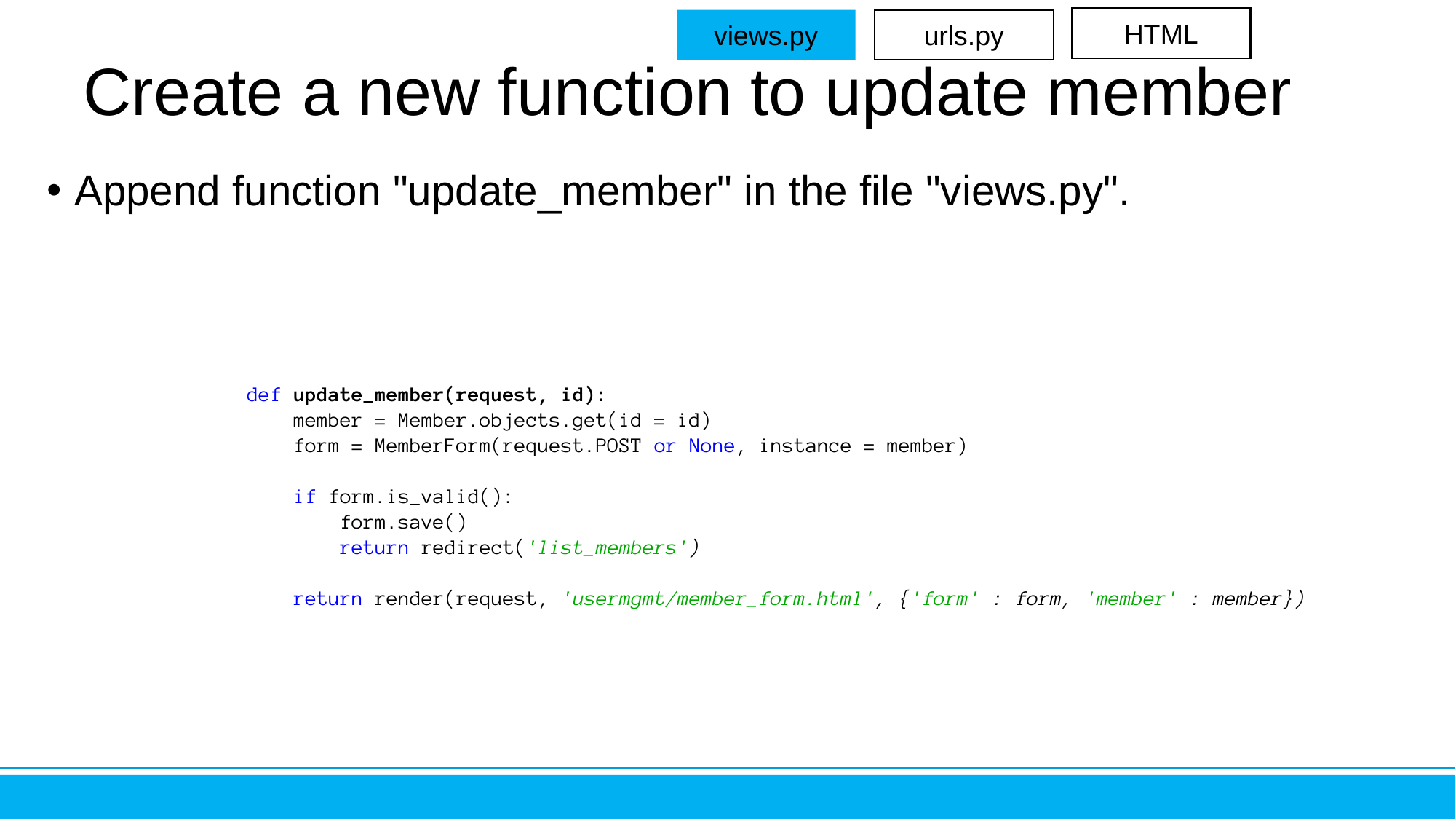

HTML
views.py
urls.py
# Create a new function to update member
Append function "update_member" in the file "views.py".

def update_member(request, id):
    member = Member.objects.get(id = id)
    form = MemberForm(request.POST or None, instance = member)

    if form.is_valid():
        form.save()
        return redirect('list_members')

    return render(request, 'usermgmt/member_form.html', {'form' : form, 'member' : member})